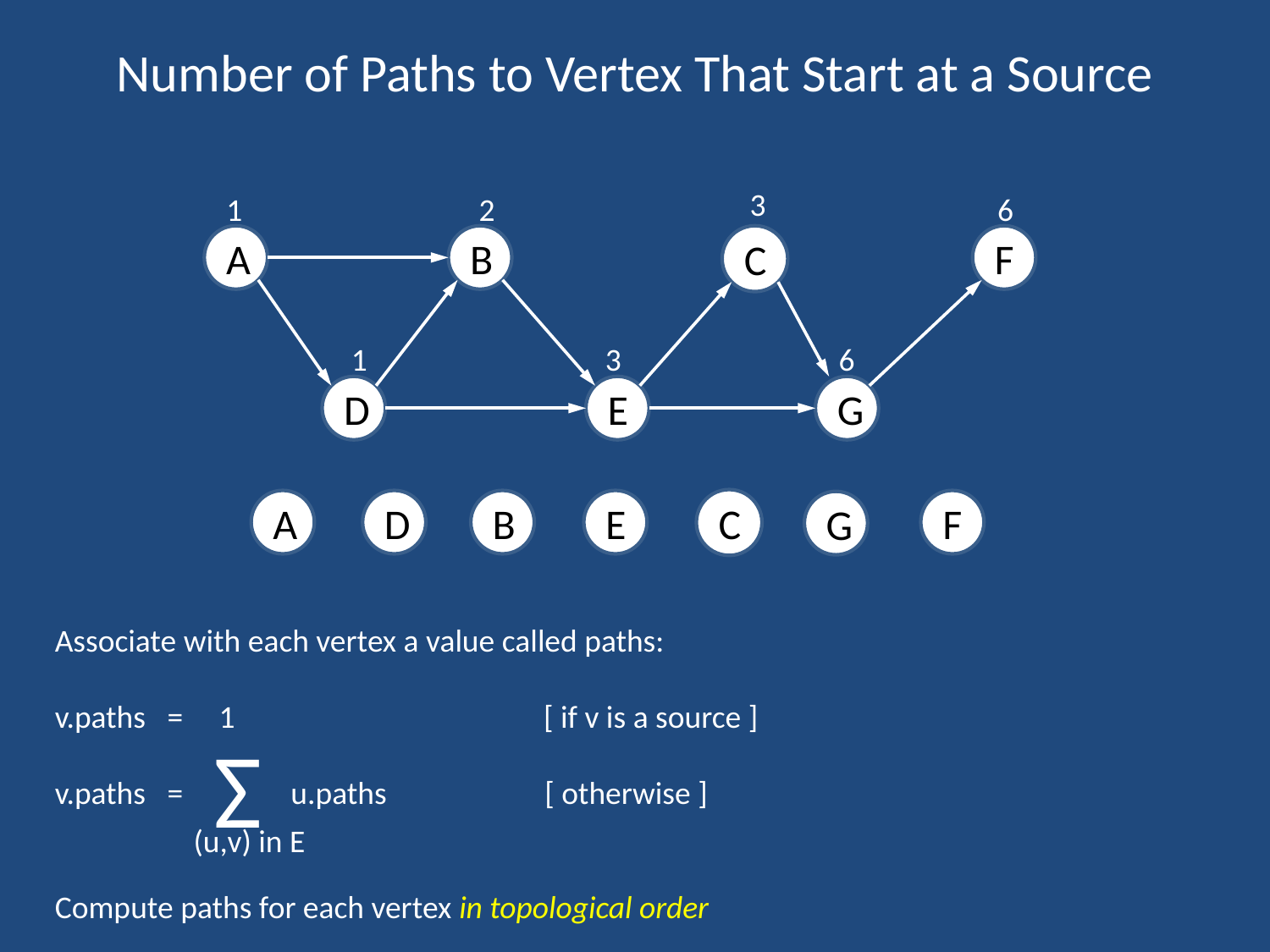

# Number of Paths to Vertex That Start at a Source
3
1
2
6
A
B
C
F
1
3
6
D
E
G
C
A
D
B
E
F
G
Associate with each vertex a value called paths:

v.paths   =     1                                           [ if v is a source ]

v.paths   =               u.paths                      [ otherwise ]

Compute paths for each vertex in topological order

Σ
(u,v) in E